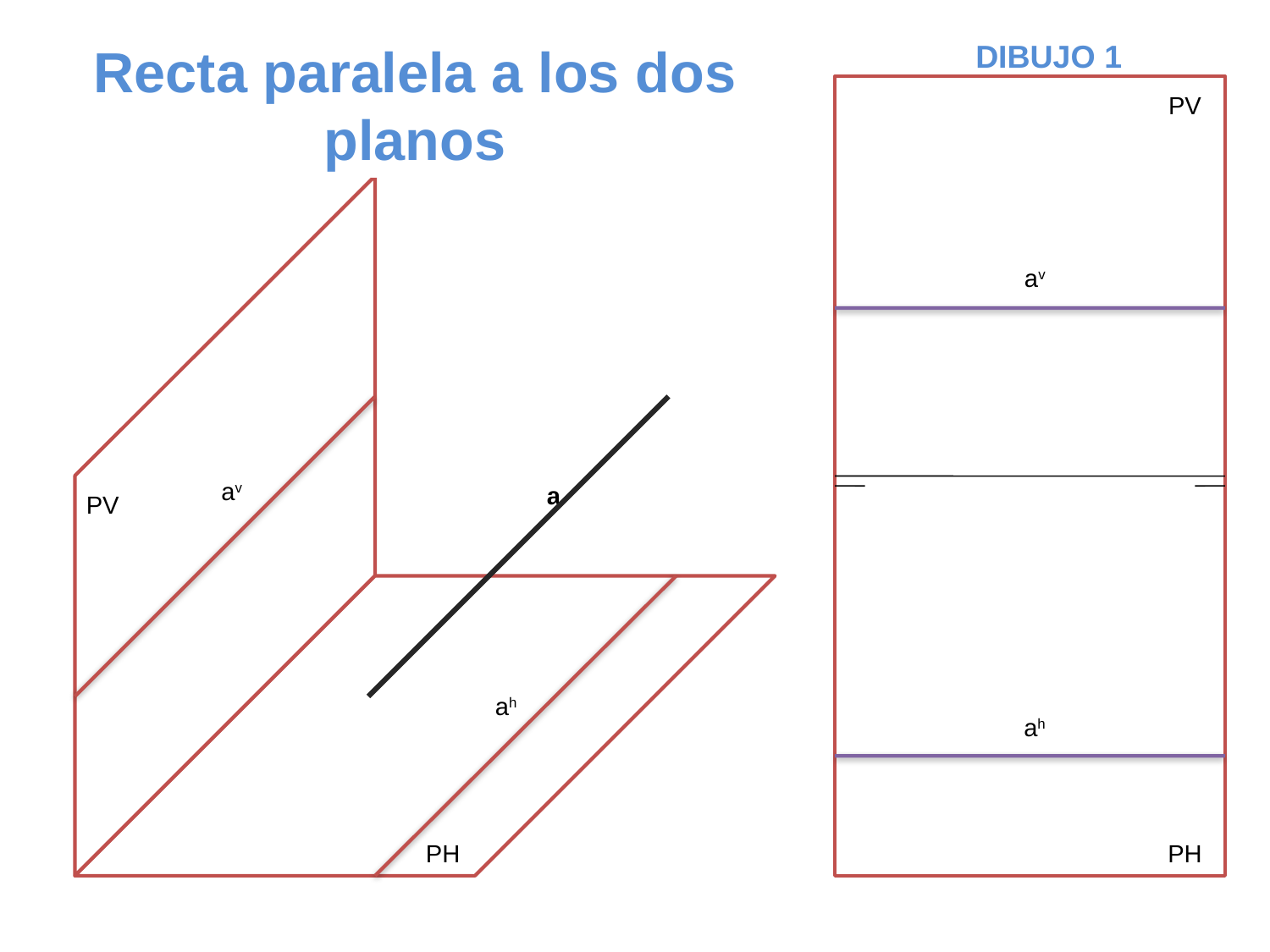

Recta paralela a los dos planos
DIBUJO 1

PV

av

av
a

PV

ah
ah

PH
PH